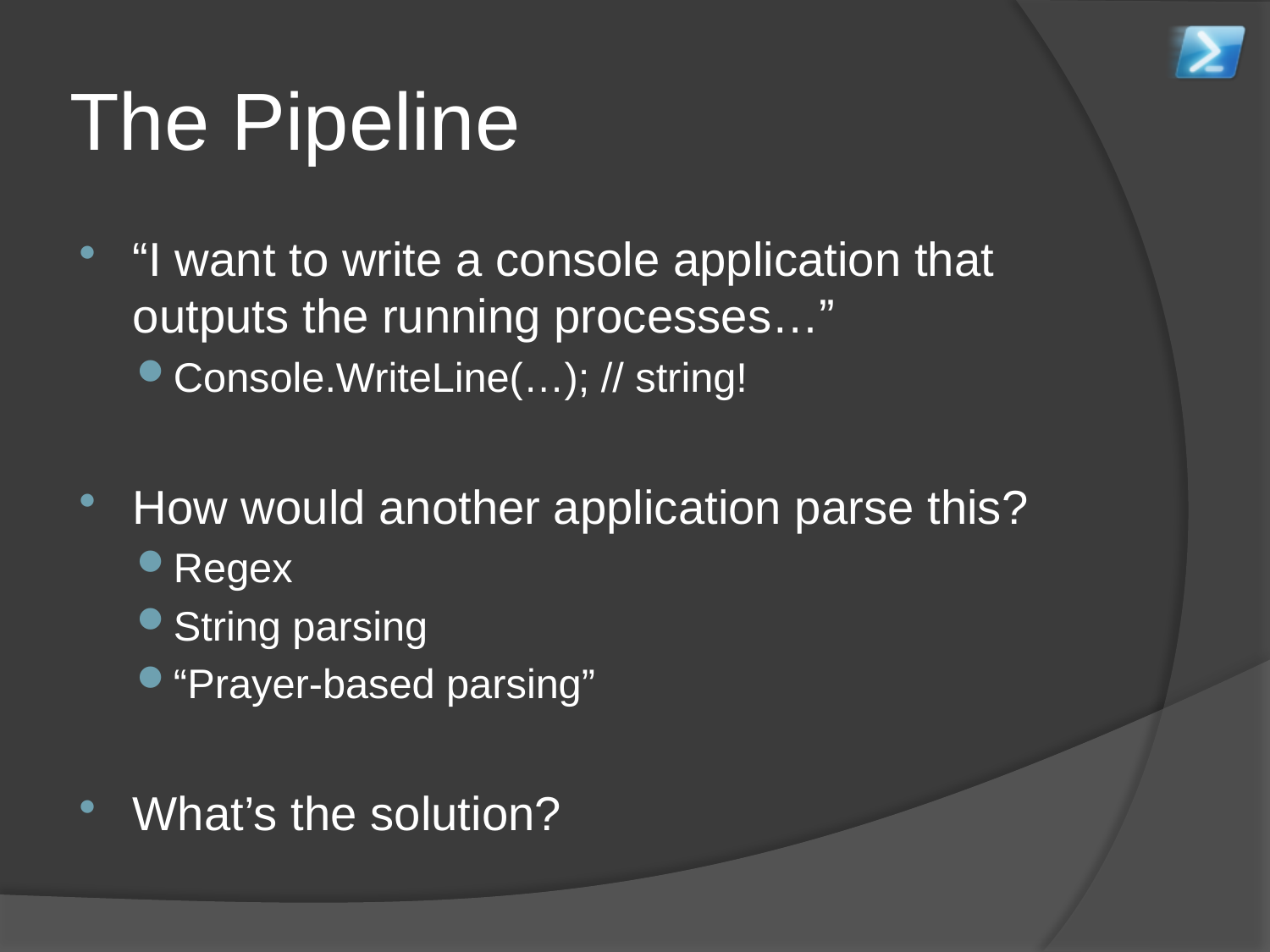

# The Pipeline
“I want to write a console application that outputs the running processes…”
Console.WriteLine(…); // string!

How would another application parse this?
Regex
String parsing
“Prayer-based parsing”

What’s the solution?